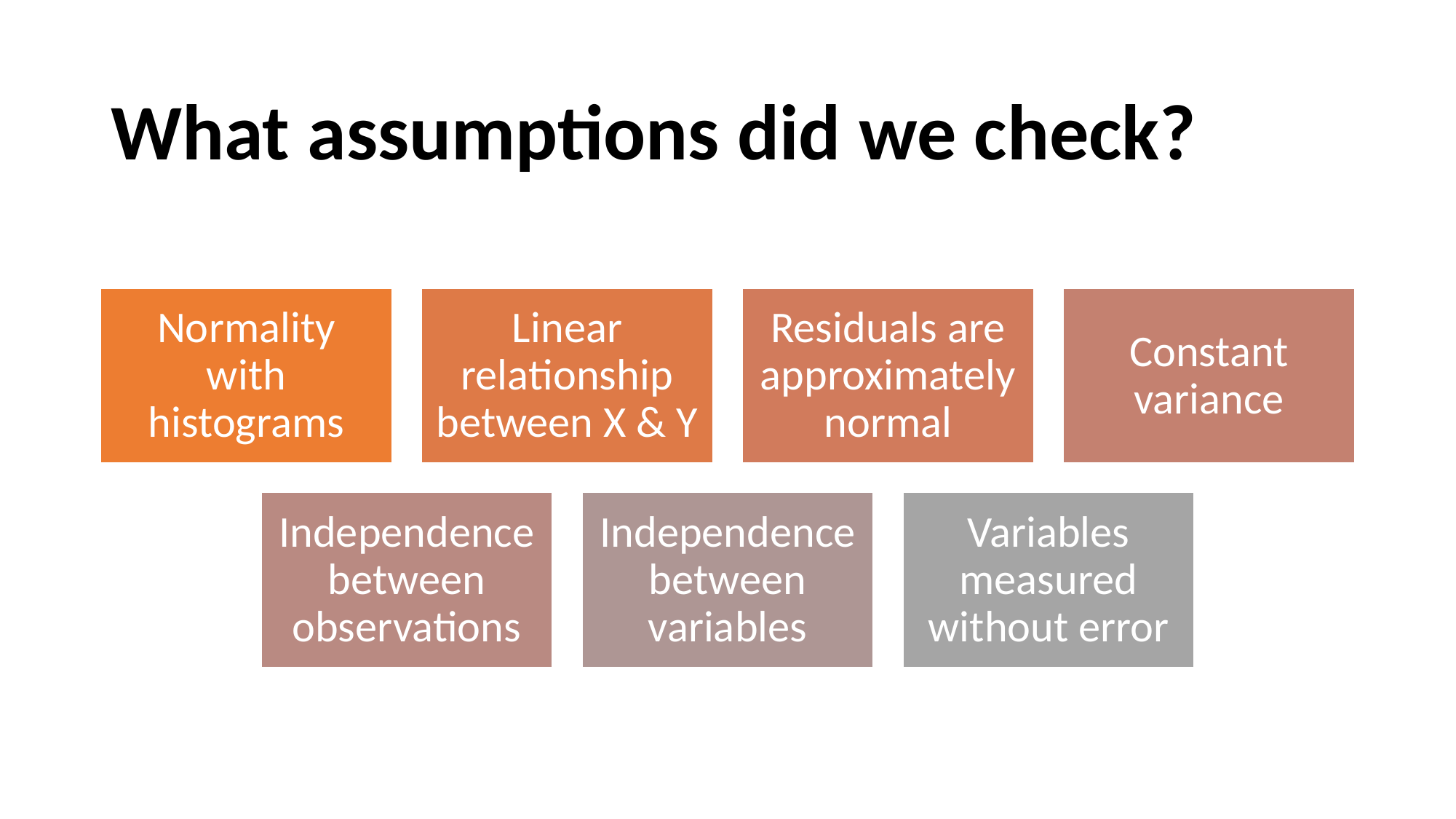

# What assumptions did we check?
Normality with histograms
Linear relationship between X & Y
Residuals are approximately normal
Constant variance
Independence between observations
Independence between variables
Variables measured without error